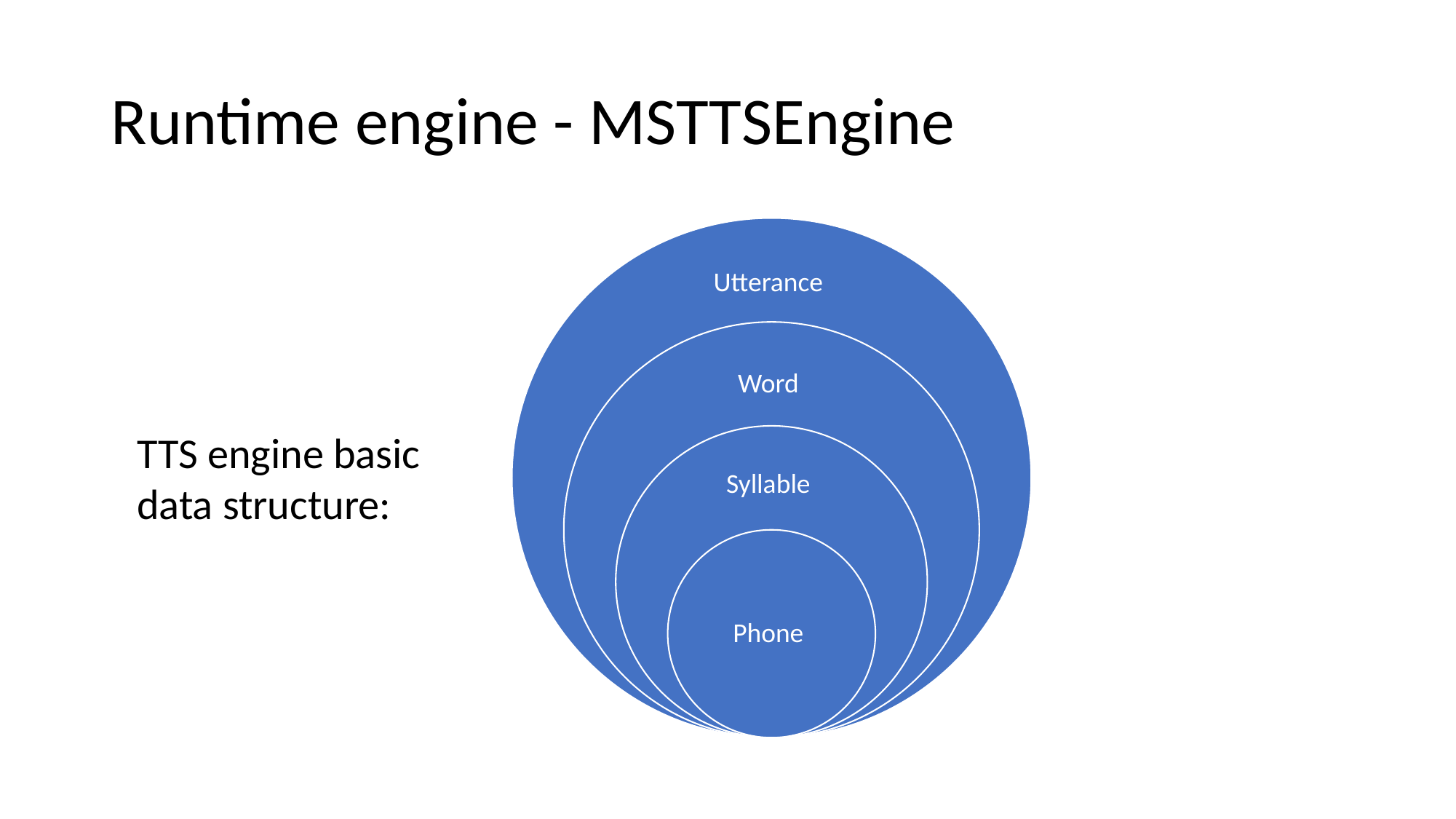

# Runtime engine - MSTTSEngine
Utterance
Word
Syllable
Phone
TTS engine basic data structure: